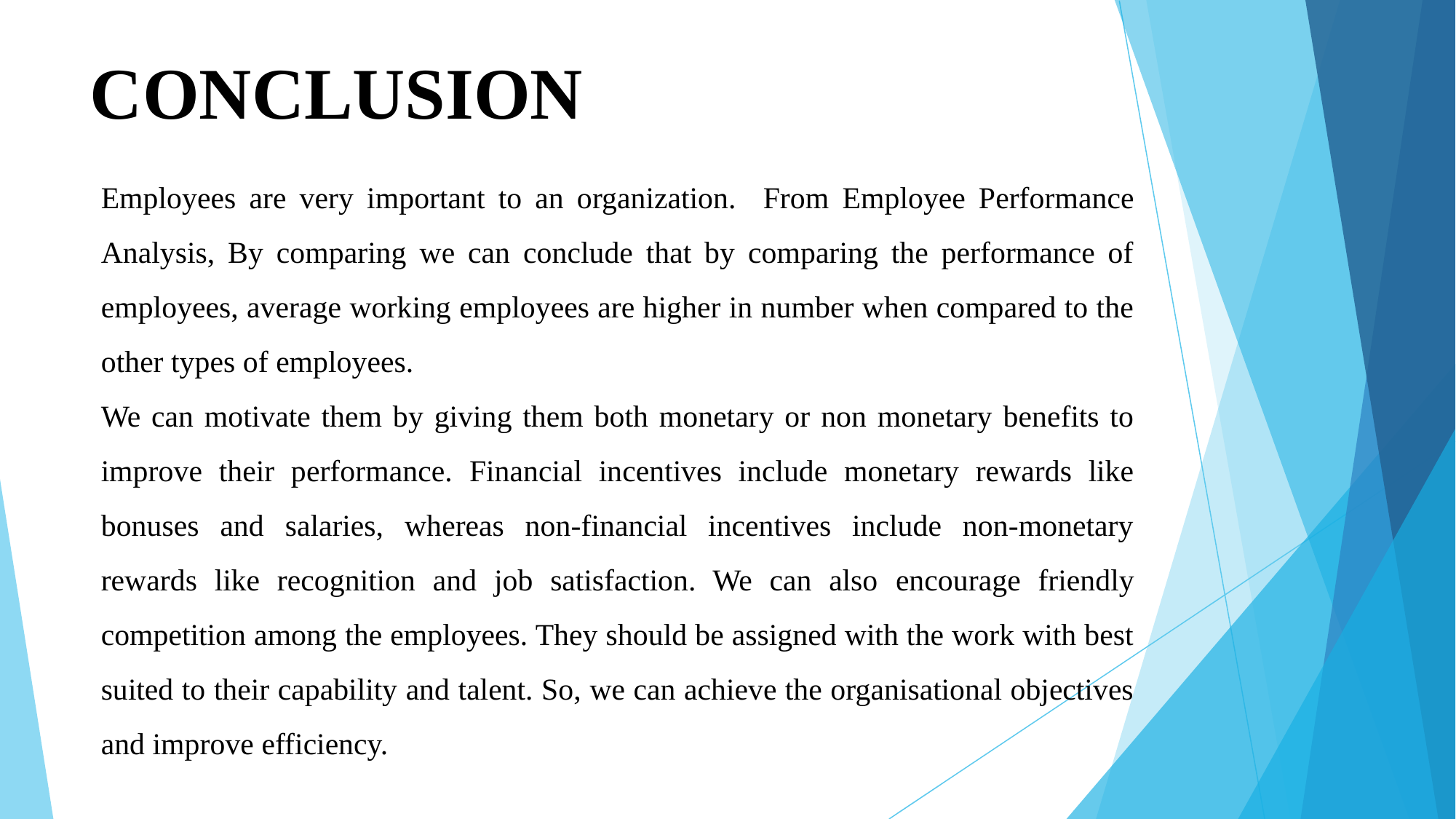

# CONCLUSION
Employees are very important to an organization.  From Employee Performance Analysis, By comparing we can conclude that by comparing the performance of employees, average working employees are higher in number when compared to the other types of employees.
We can motivate them by giving them both monetary or non monetary benefits to improve their performance. Financial incentives include monetary rewards like bonuses and salaries, whereas non-financial incentives include non-monetary rewards like recognition and job satisfaction. We can also encourage friendly competition among the employees. They should be assigned with the work with best suited to their capability and talent. So, we can achieve the organisational objectives and improve efficiency.